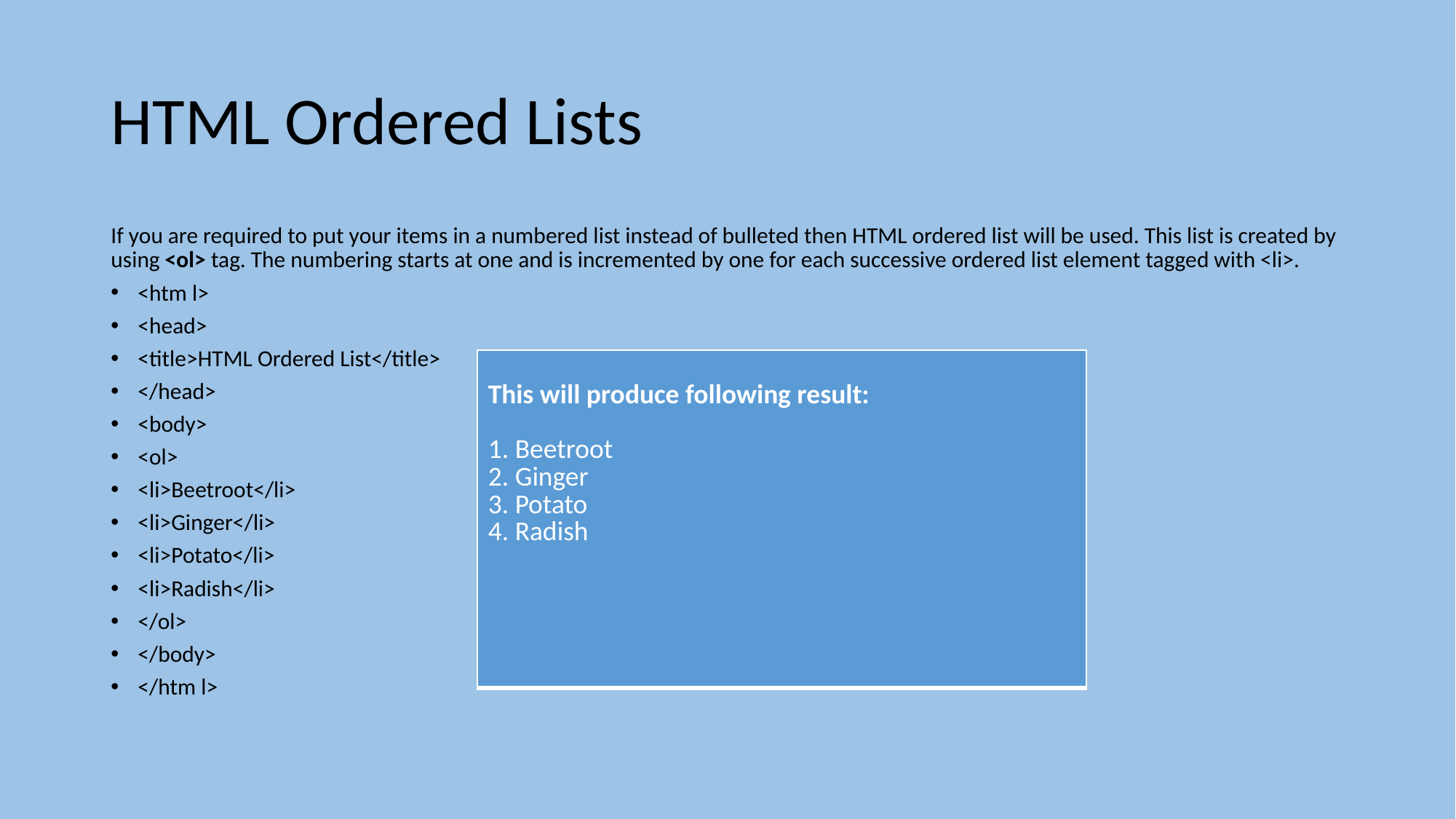

# HTML Ordered Lists
If you are required to put your items in a numbered list instead of bulleted then HTML ordered list will be used. This list is created by using <ol> tag. The numbering starts at one and is incremented by one for each successive ordered list element tagged with <li>.
<htm l>
<head>
<title>HTML Ordered List</title>
</head>
<body>
<ol>
<li>Beetroot</li>
<li>Ginger</li>
<li>Potato</li>
<li>Radish</li>
</ol>
</body>
</htm l>
| This will produce following result: 1. Beetroot 2. Ginger 3. Potato 4. Radish |
| --- |